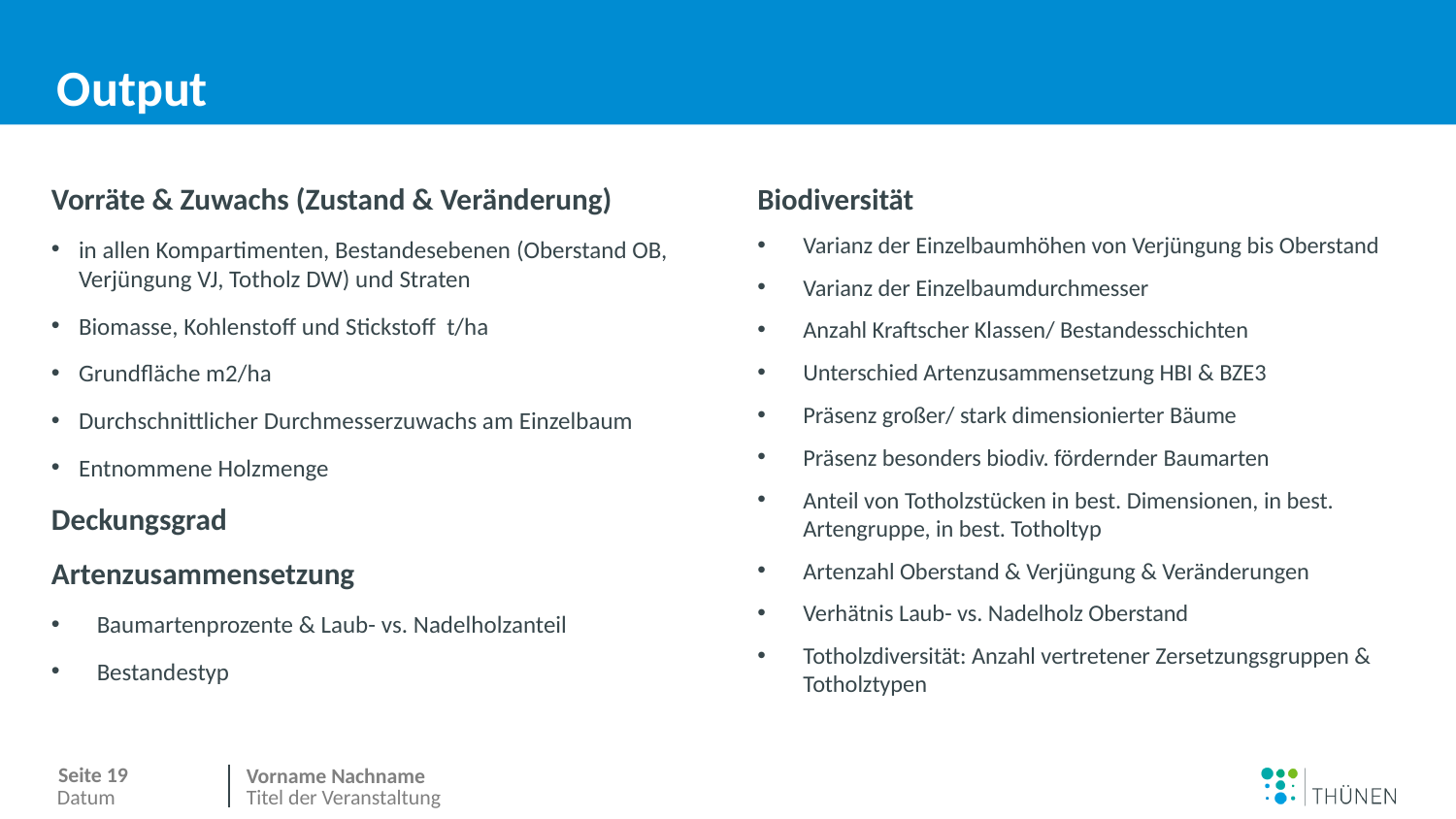

# Output
Vorräte & Zuwachs (Zustand & Veränderung)
in allen Kompartimenten, Bestandesebenen (Oberstand OB, Verjüngung VJ, Totholz DW) und Straten
Biomasse, Kohlenstoff und Stickstoff  t/ha
Grundfläche m2/ha
Durchschnittlicher Durchmesserzuwachs am Einzelbaum
Entnommene Holzmenge
Deckungsgrad
Artenzusammensetzung
Baumartenprozente & Laub- vs. Nadelholzanteil
Bestandestyp

Biodiversität
Varianz der Einzelbaumhöhen von Verjüngung bis Oberstand
Varianz der Einzelbaumdurchmesser
Anzahl Kraftscher Klassen/ Bestandesschichten
Unterschied Artenzusammensetzung HBI & BZE3
Präsenz großer/ stark dimensionierter Bäume
Präsenz besonders biodiv. fördernder Baumarten
Anteil von Totholzstücken in best. Dimensionen, in best. Artengruppe, in best. Totholtyp
Artenzahl Oberstand & Verjüngung & Veränderungen
Verhätnis Laub- vs. Nadelholz Oberstand
Totholzdiversität: Anzahl vertretener Zersetzungsgruppen & Totholztypen